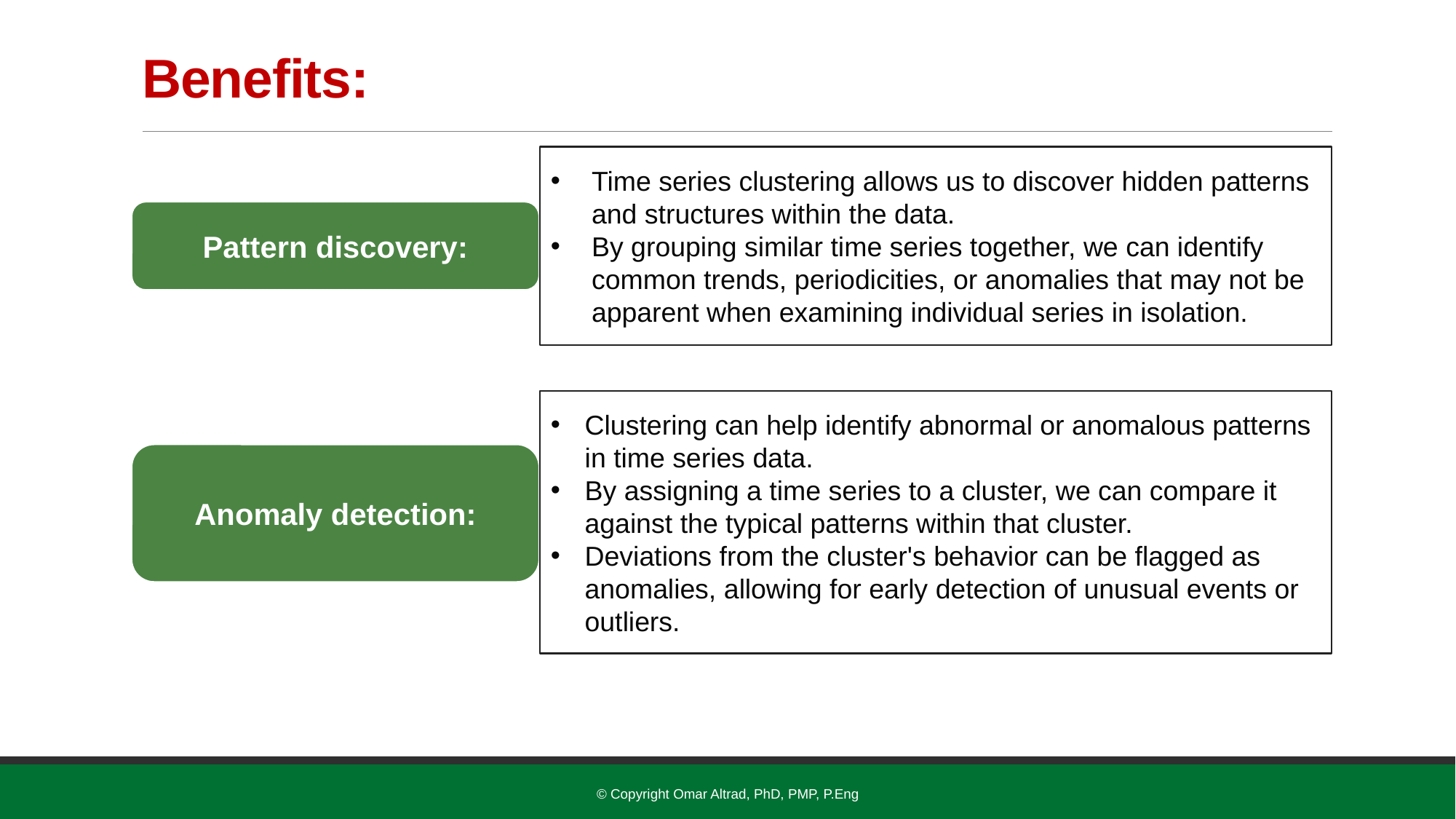

# Benefits:
Time series clustering allows us to discover hidden patterns and structures within the data.
By grouping similar time series together, we can identify common trends, periodicities, or anomalies that may not be apparent when examining individual series in isolation.
Pattern discovery:
Clustering can help identify abnormal or anomalous patterns in time series data.
By assigning a time series to a cluster, we can compare it against the typical patterns within that cluster.
Deviations from the cluster's behavior can be flagged as anomalies, allowing for early detection of unusual events or outliers.
Anomaly detection:
© Copyright Omar Altrad, PhD, PMP, P.Eng